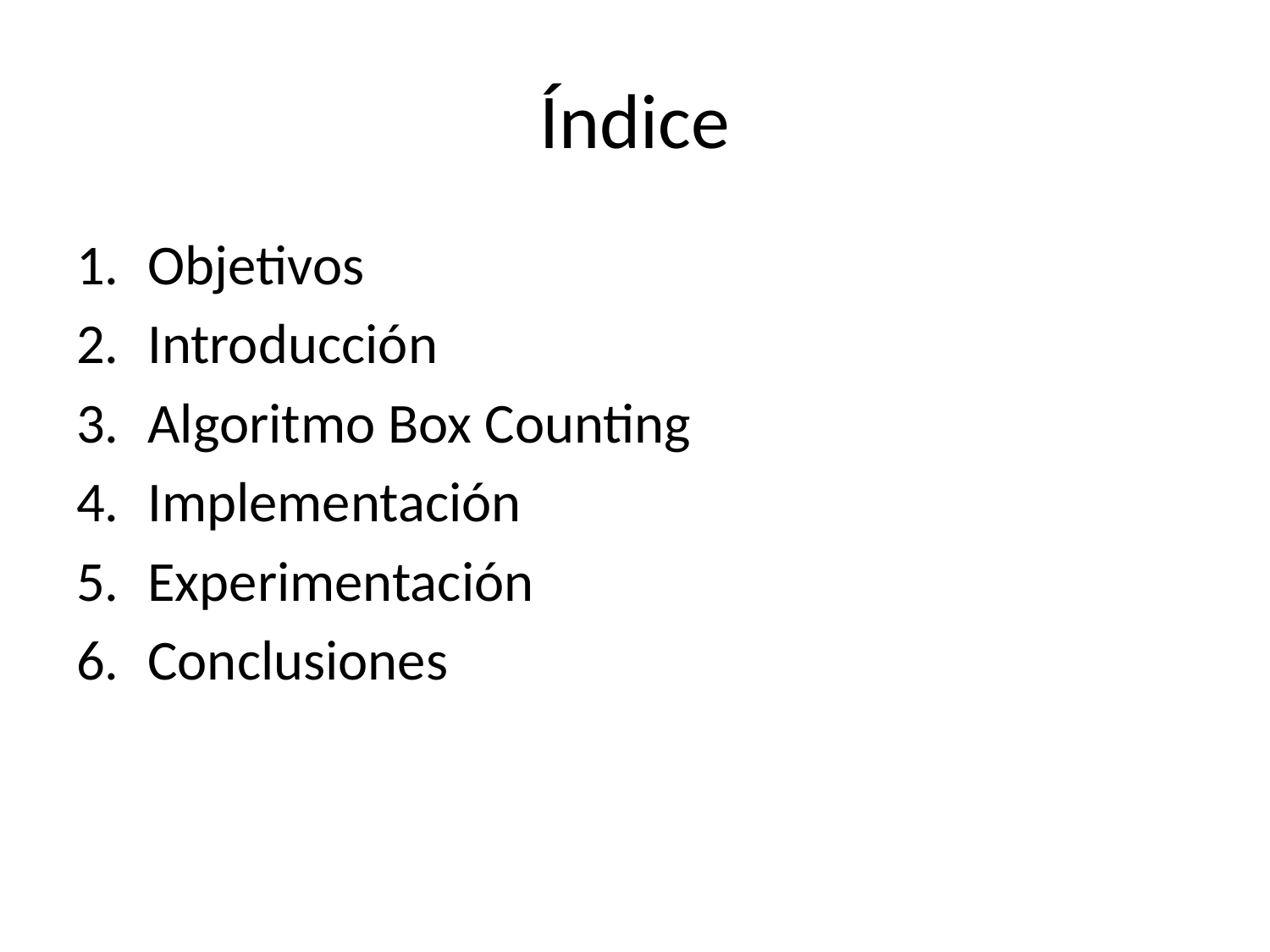

# Índice
Objetivos
Introducción
Algoritmo Box Counting
Implementación
Experimentación
Conclusiones